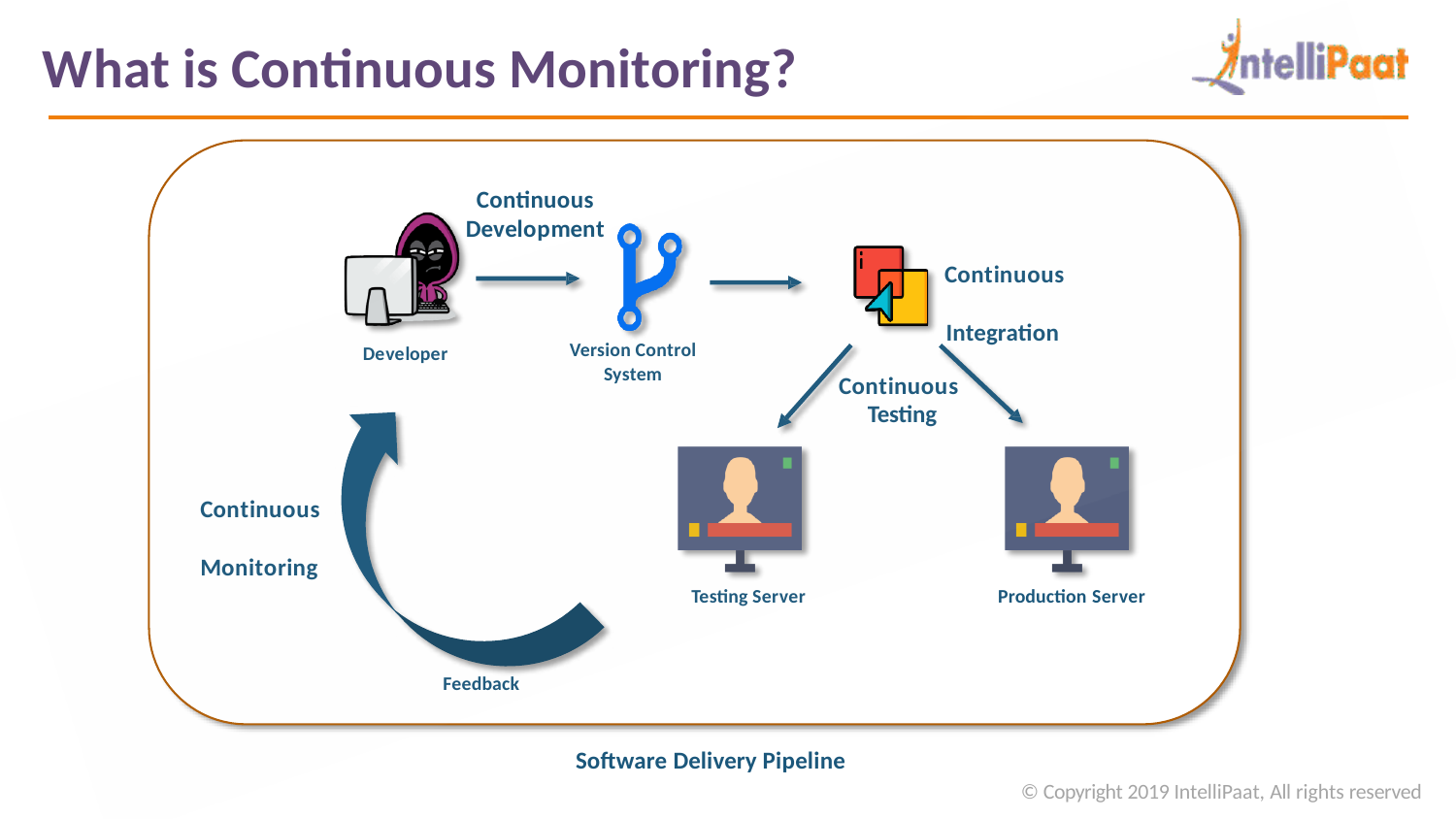

What is Continuous Monitoring?

Continuous  Development

Continuous  Integration

Version Control
System

Developer

Continuous  Testing

Continuous  Monitoring
Testing Server
Production Server

Feedback

Software Delivery Pipeline
© Copyright 2019 IntelliPaat, All rights reserved